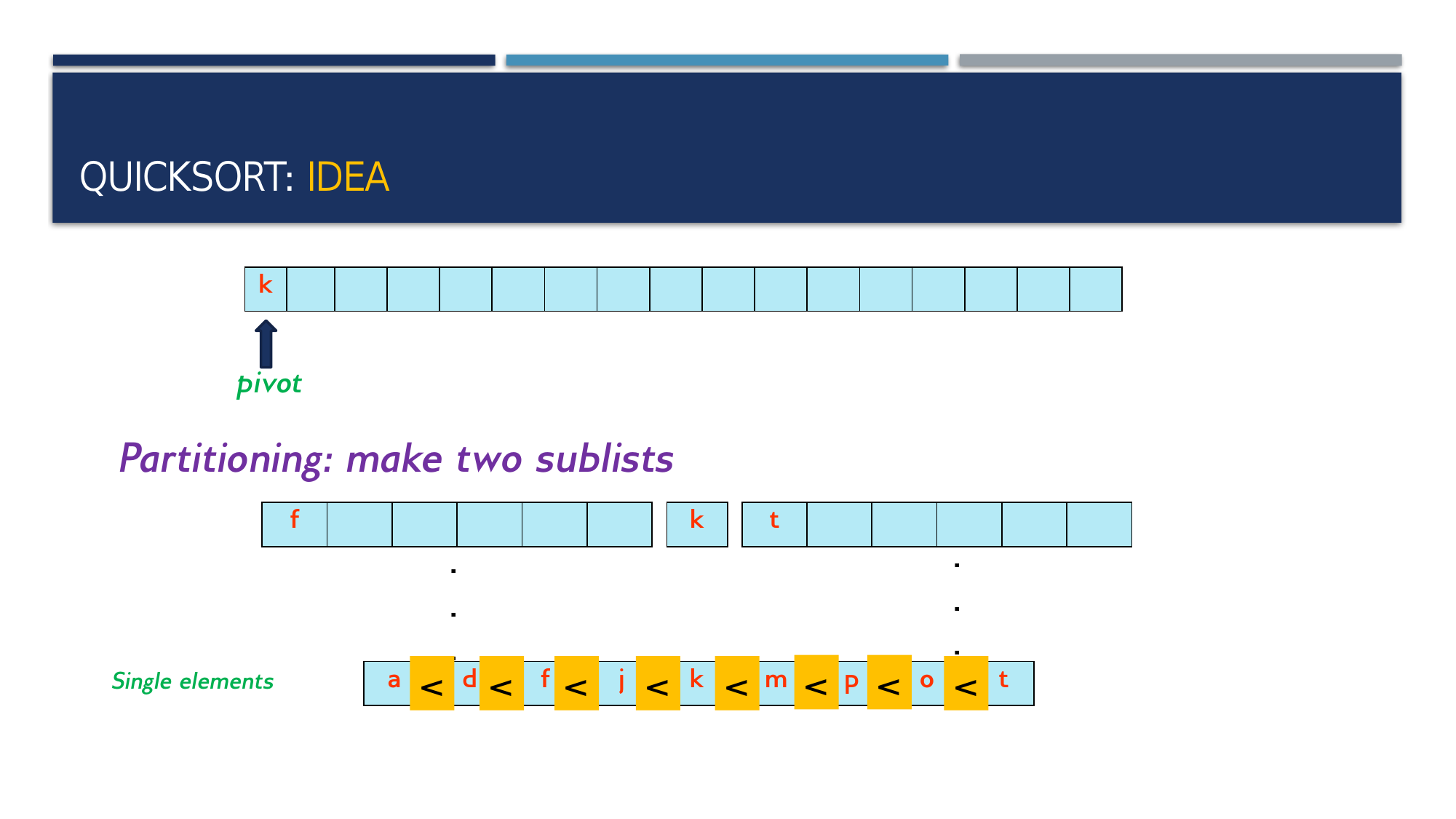

# Quicksort: idea
| k |  |  |  |  |  |  |  |  |  |  |  |  |  |  |  |  |
| --- | --- | --- | --- | --- | --- | --- | --- | --- | --- | --- | --- | --- | --- | --- | --- | --- |

pivot
Partitioning: make two sublists
| f |  |  |  |  |  |
| --- | --- | --- | --- | --- | --- |
| k |
| --- |
| t |  |  |  |  |  |
| --- | --- | --- | --- | --- | --- |
.
.
.
.
.
.
<
<
<
<
<
<
<
<
Single elements
| a |
| --- |
| d |
| --- |
| f |
| --- |
| j |
| --- |
| k |
| --- |
| m |
| --- |
| p |
| --- |
| o |
| --- |
| t |
| --- |